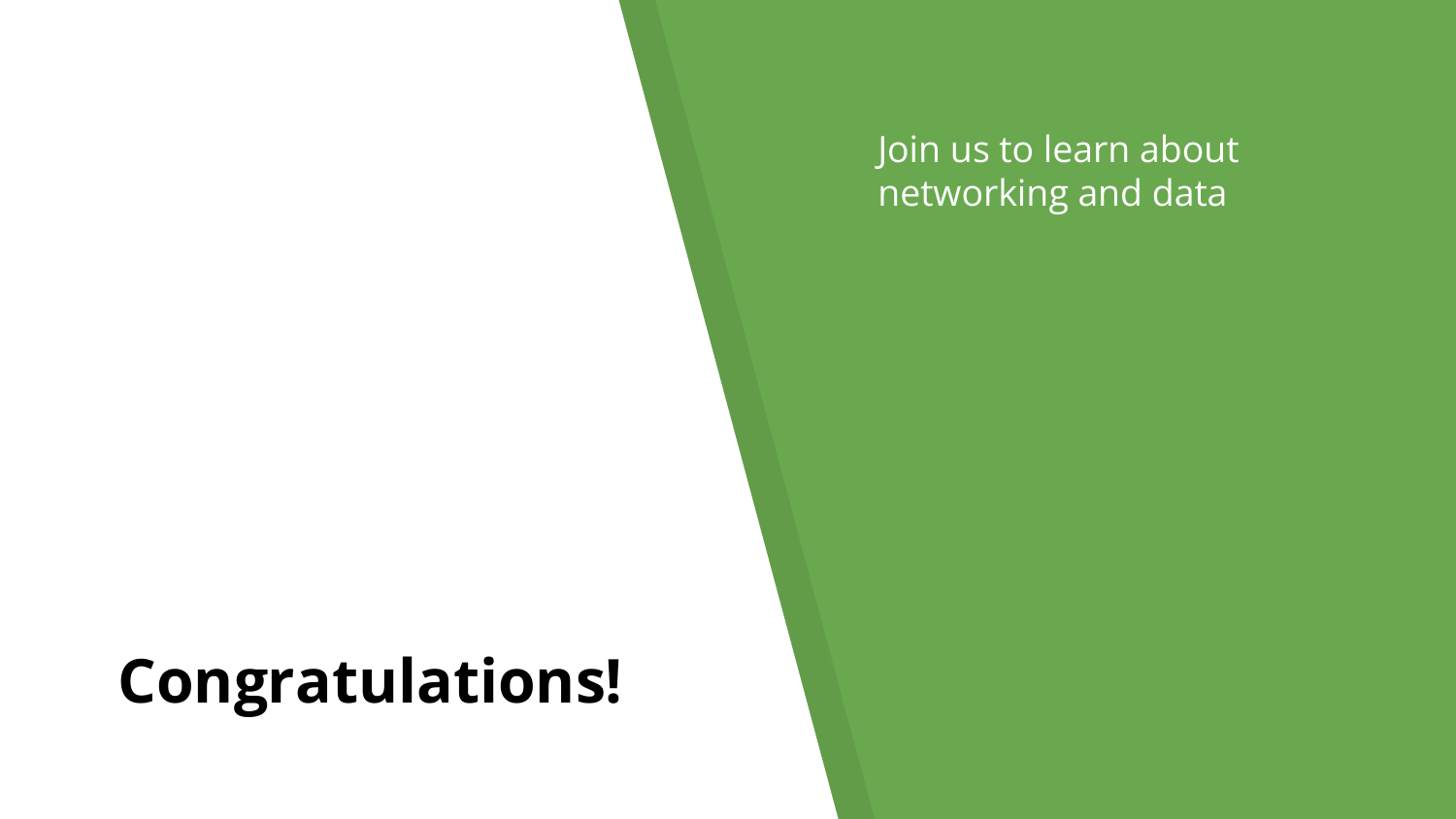

Join us to learn about networking and data
# Congratulations!